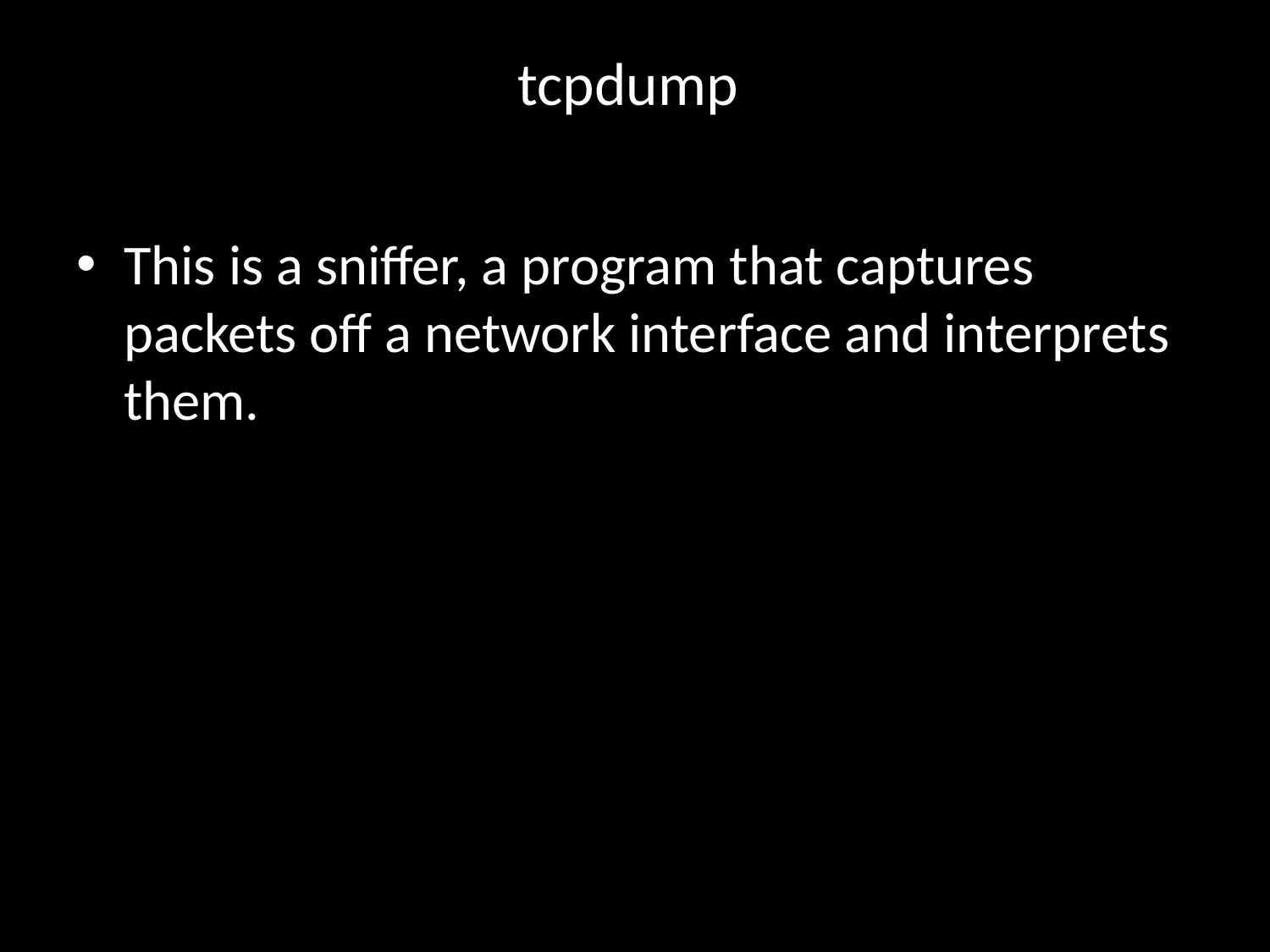

# tcpdump
This is a sniffer, a program that captures packets off a network interface and interprets them.